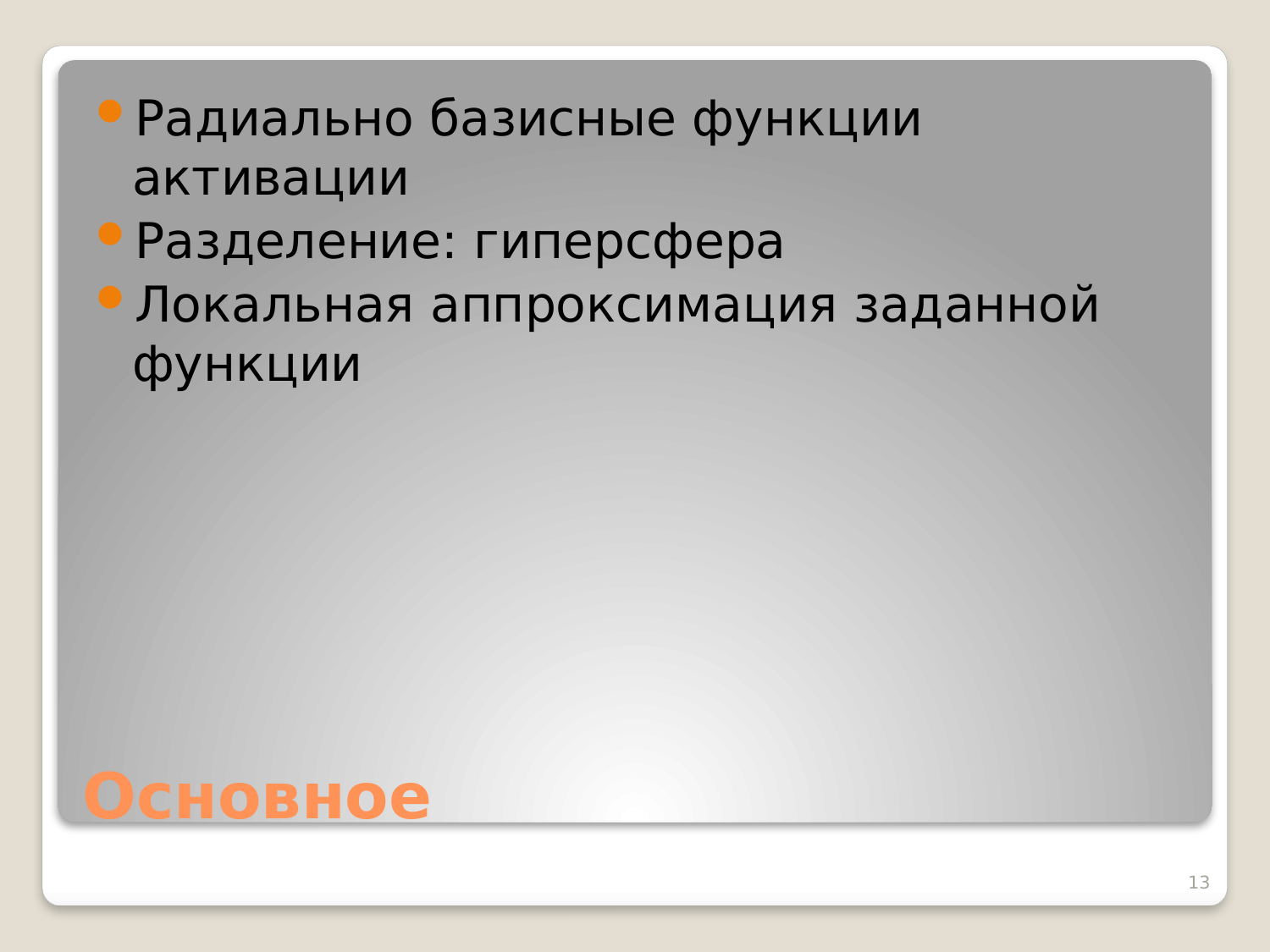

Радиально базисные функции активации
Разделение: гиперсфера
Локальная аппроксимация заданной функции

# Основное
13